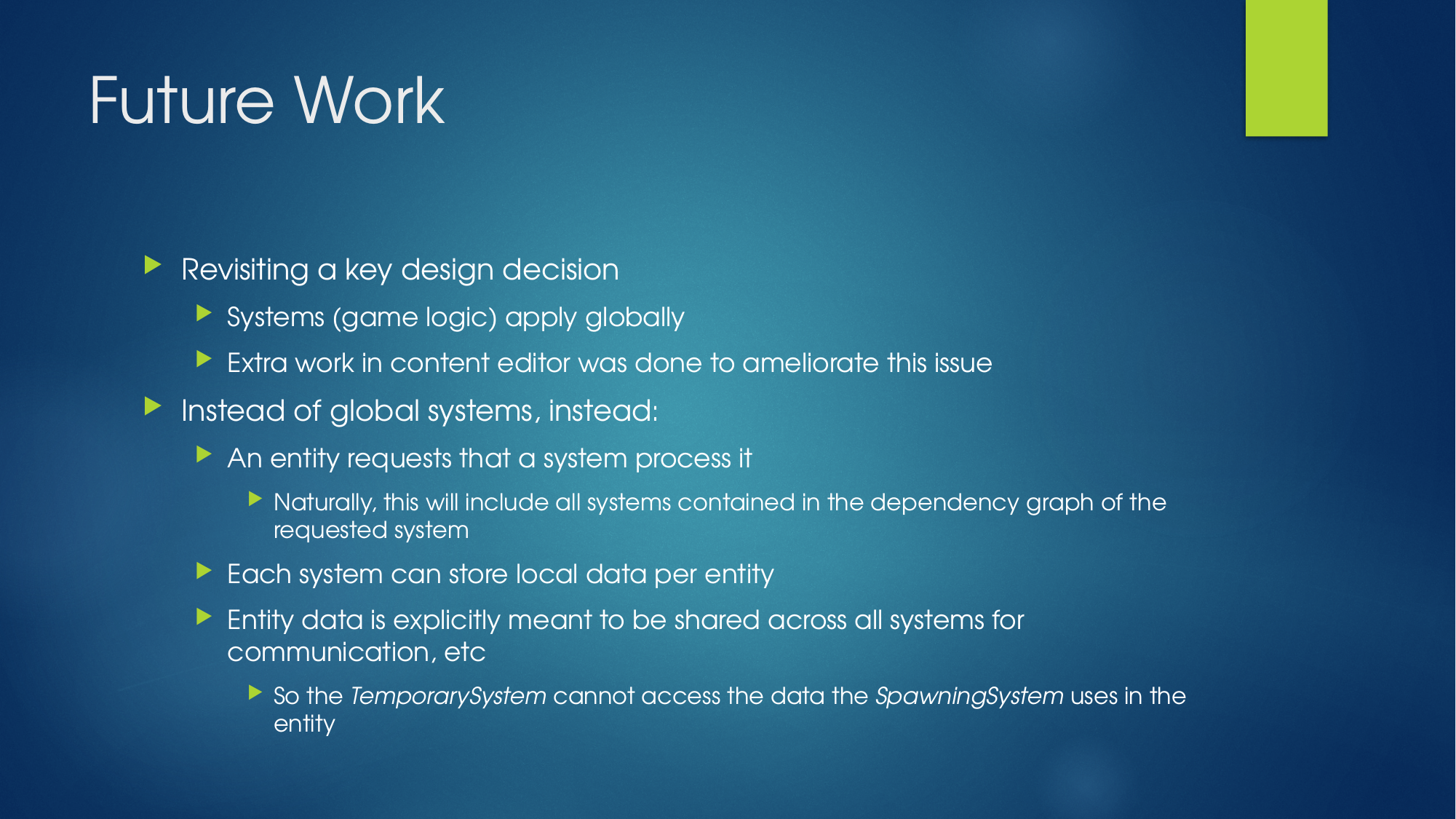

# Future Work
Revisiting a key design decision
Systems (game logic) apply globally
Extra work in content editor was done to ameliorate this issue
Instead of global systems, instead:
An entity requests that a system process it
Naturally, this will include all systems contained in the dependency graph of the requested system
Each system can store local data per entity
Entity data is explicitly meant to be shared across all systems for communication, etc
So the TemporarySystem cannot access the data the SpawningSystem uses in the entity